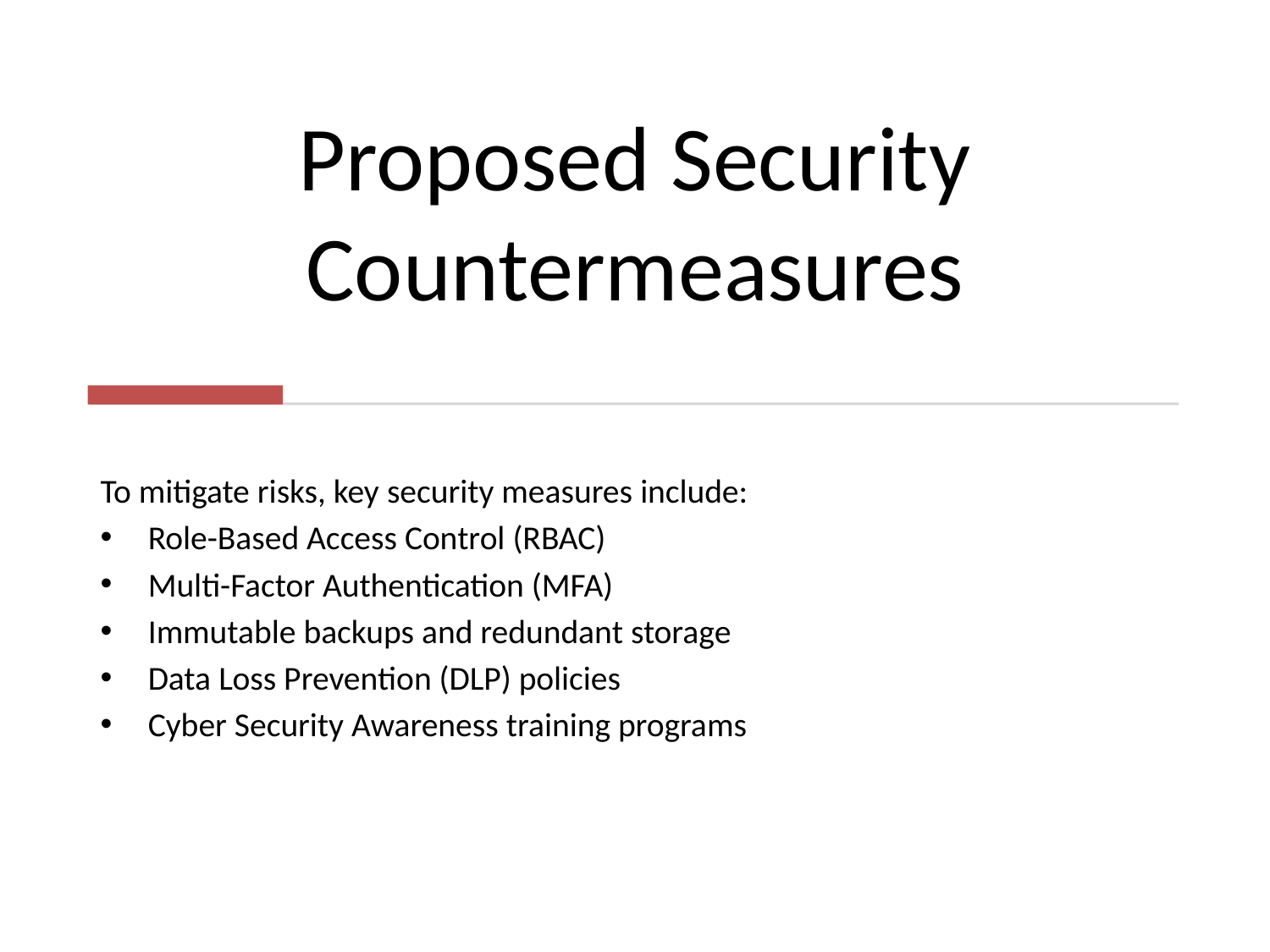

# Proposed Security Countermeasures

To mitigate risks, key security measures include:
Role-Based Access Control (RBAC)
Multi-Factor Authentication (MFA)
Immutable backups and redundant storage
Data Loss Prevention (DLP) policies
Cyber Security Awareness training programs